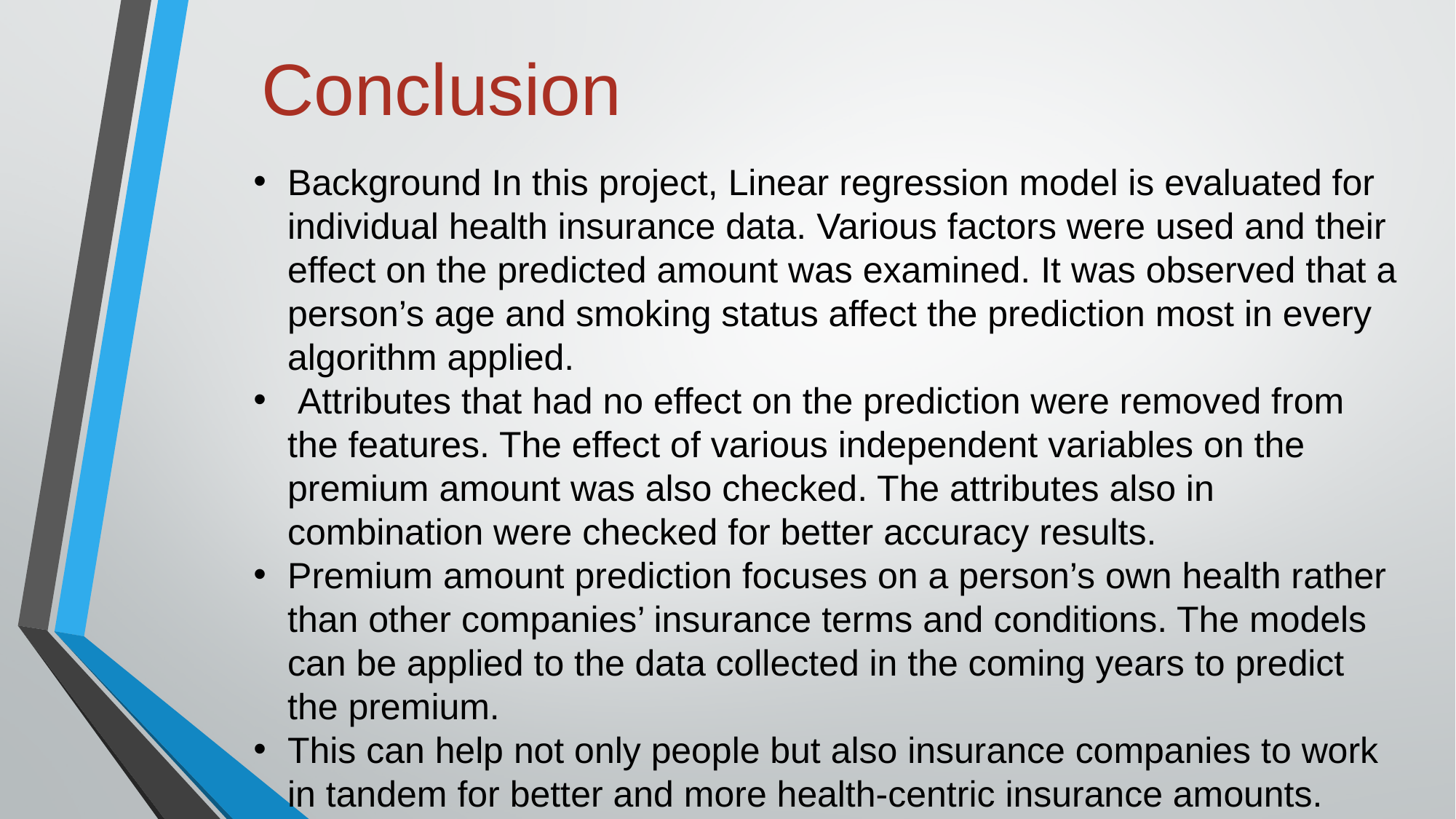

Conclusion
Background In this project, Linear regression model is evaluated for individual health insurance data. Various factors were used and their effect on the predicted amount was examined. It was observed that a person’s age and smoking status affect the prediction most in every algorithm applied.
 Attributes that had no effect on the prediction were removed from the features. The effect of various independent variables on the premium amount was also checked. The attributes also in combination were checked for better accuracy results.
Premium amount prediction focuses on a person’s own health rather than other companies’ insurance terms and conditions. The models can be applied to the data collected in the coming years to predict the premium.
This can help not only people but also insurance companies to work in tandem for better and more health-centric insurance amounts.